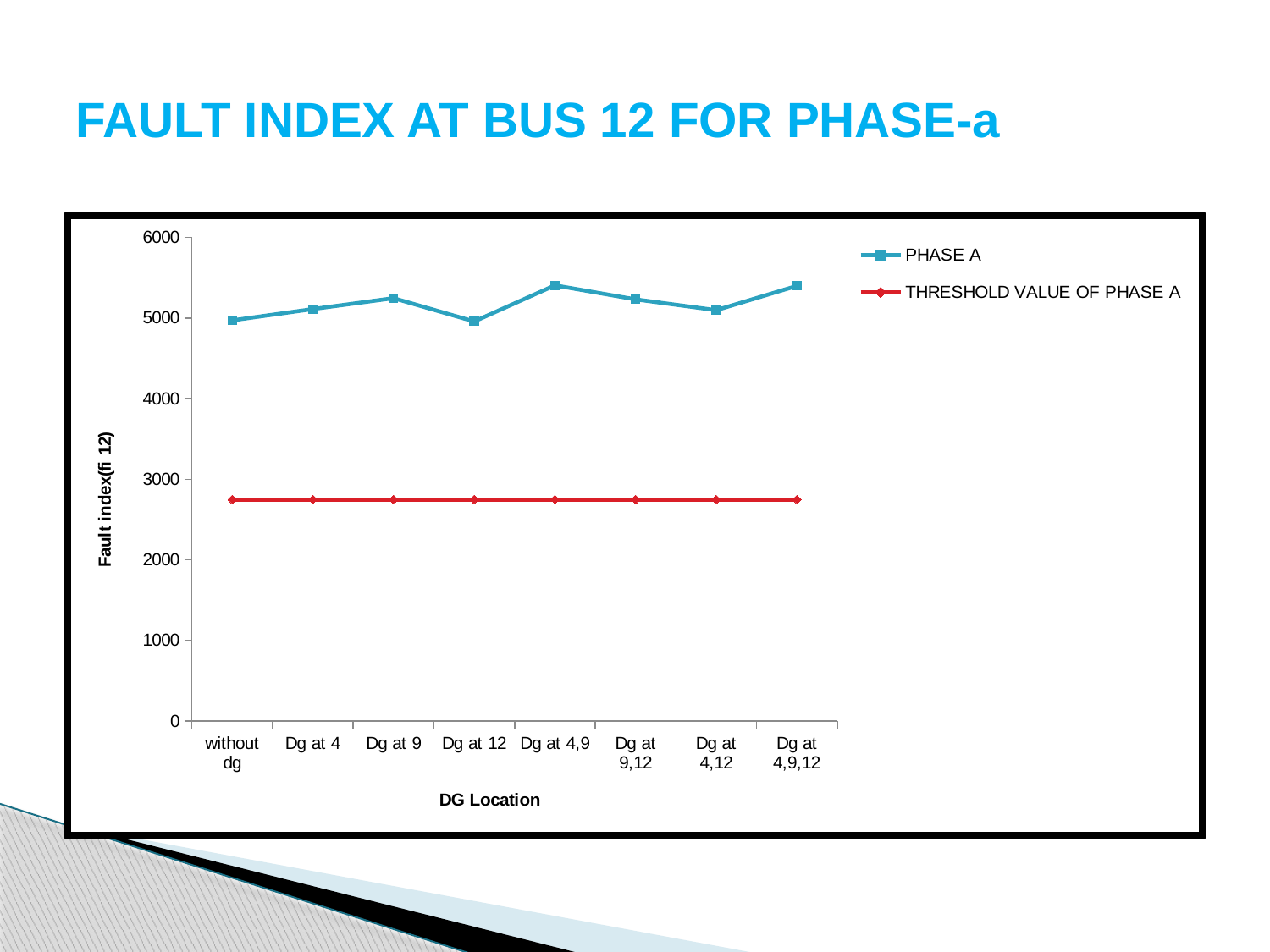

# FAULT INDEX AT BUS 12 FOR PHASE-a

### Chart

| Category |  |  |
|---|---|---|
| without dg | 4971.2 | 2750.0 |
| Dg at 4 | 5111.8 | 2750.0 |
| Dg at 9 | 5246.1 | 2750.0 |
| Dg at 12 | 4957.7 | 2750.0 |
| Dg at 4,9 | 5405.5 | 2750.0 |
| Dg at 9,12 | 5231.9 | 2750.0 |
| Dg at 4,12 | 5097.6 | 2750.0 |
| Dg at 4,9,12 | 5399.2 | 2750.0 |